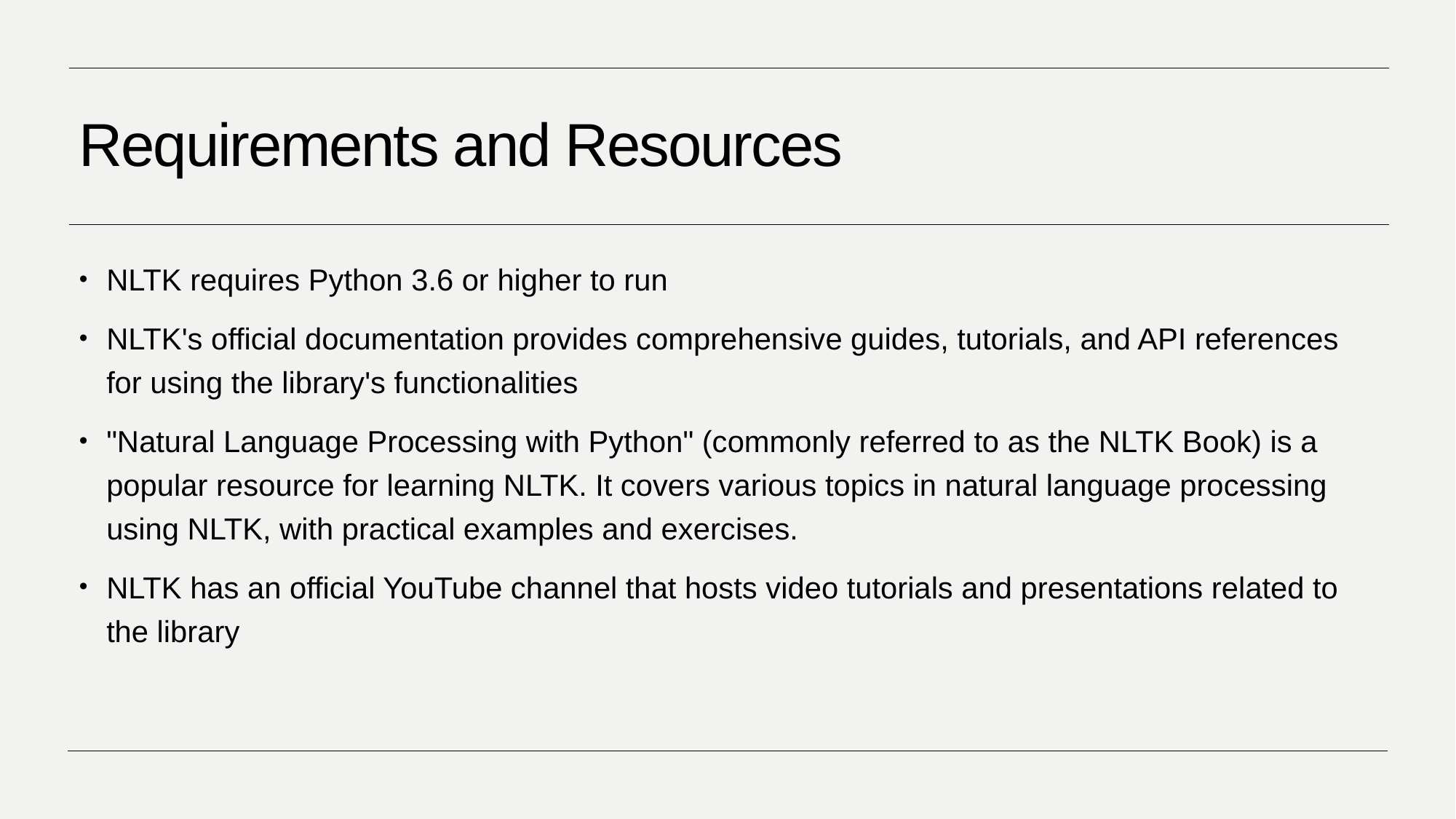

# Requirements and Resources
NLTK requires Python 3.6 or higher to run
NLTK's official documentation provides comprehensive guides, tutorials, and API references for using the library's functionalities
"Natural Language Processing with Python" (commonly referred to as the NLTK Book) is a popular resource for learning NLTK. It covers various topics in natural language processing using NLTK, with practical examples and exercises.
NLTK has an official YouTube channel that hosts video tutorials and presentations related to the library